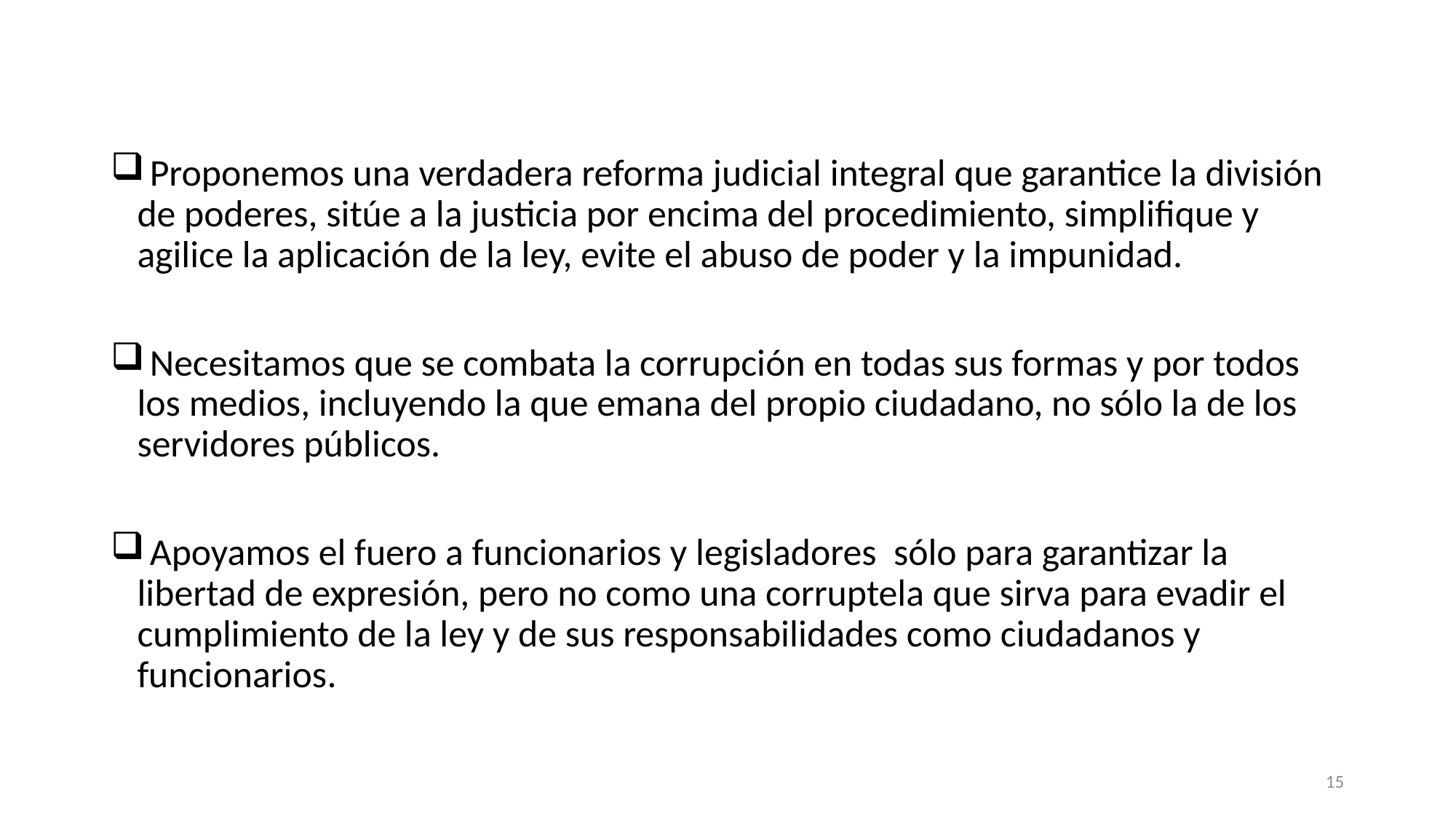

Proponemos una verdadera reforma judicial integral que garantice la división de poderes, sitúe a la justicia por encima del procedimiento, simplifique y agilice la aplicación de la ley, evite el abuso de poder y la impunidad.

 Necesitamos que se combata la corrupción en todas sus formas y por todos los medios, incluyendo la que emana del propio ciudadano, no sólo la de los servidores públicos.

 Apoyamos el fuero a funcionarios y legisladores  sólo para garantizar la libertad de expresión, pero no como una corruptela que sirva para evadir el cumplimiento de la ley y de sus responsabilidades como ciudadanos y funcionarios.
15